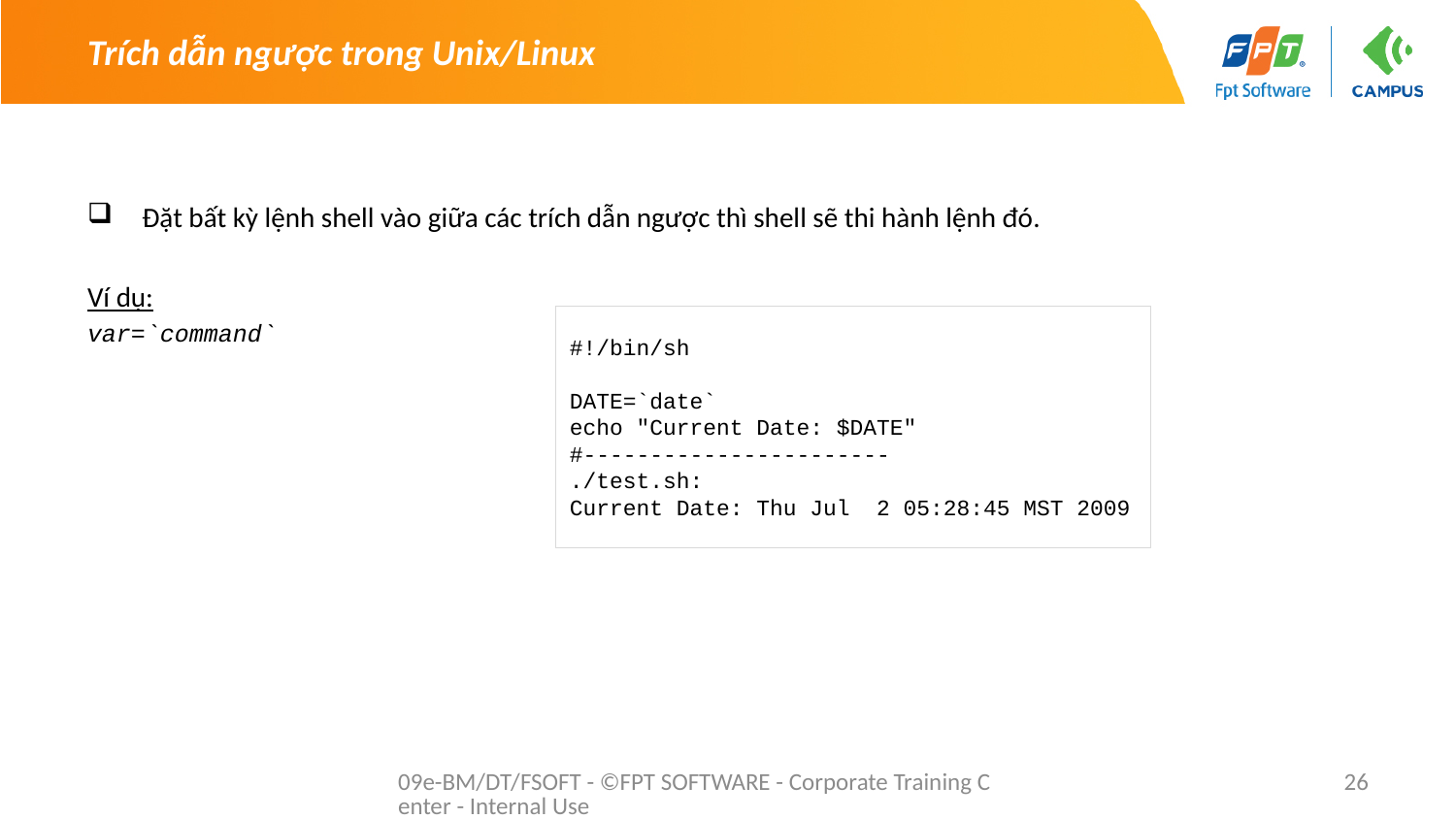

# Trích dẫn ngược trong Unix/Linux
Đặt bất kỳ lệnh shell vào giữa các trích dẫn ngược thì shell sẽ thi hành lệnh đó.

Ví dụ:
var=`command`
#!/bin/sh

DATE=`date`
echo "Current Date: $DATE"
#-----------------------
./test.sh:
Current Date: Thu Jul  2 05:28:45 MST 2009
09e-BM/DT/FSOFT - ©FPT SOFTWARE - Corporate Training Center - Internal Use
26